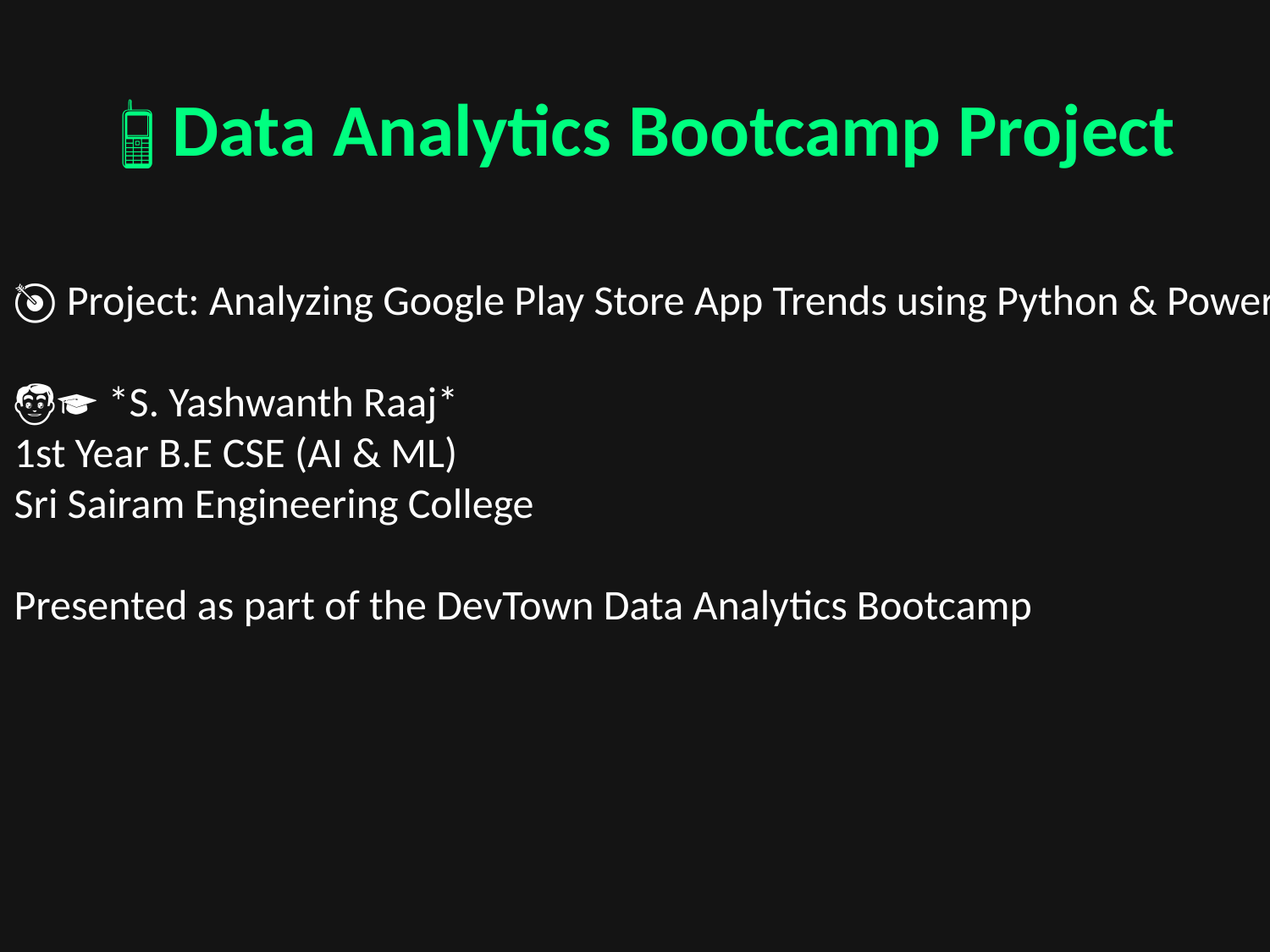

📱 Data Analytics Bootcamp Project

🎯 Project: Analyzing Google Play Store App Trends using Python & Power BI

👨‍🎓 *S. Yashwanth Raaj*
1st Year B.E CSE (AI & ML)
Sri Sairam Engineering College

Presented as part of the DevTown Data Analytics Bootcamp